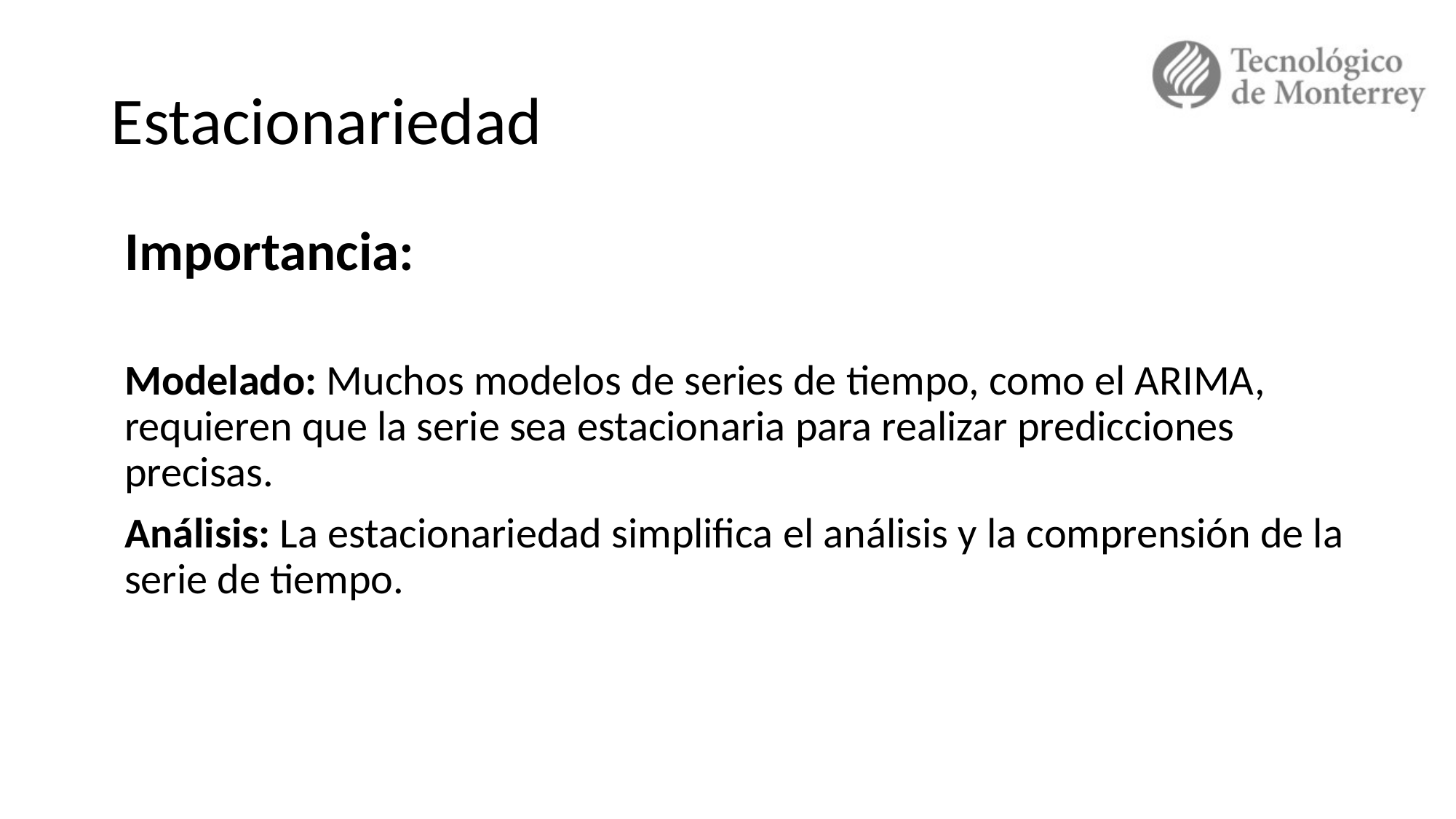

# Estacionariedad
Importancia:

Modelado: Muchos modelos de series de tiempo, como el ARIMA, requieren que la serie sea estacionaria para realizar predicciones precisas.
Análisis: La estacionariedad simplifica el análisis y la comprensión de la serie de tiempo.